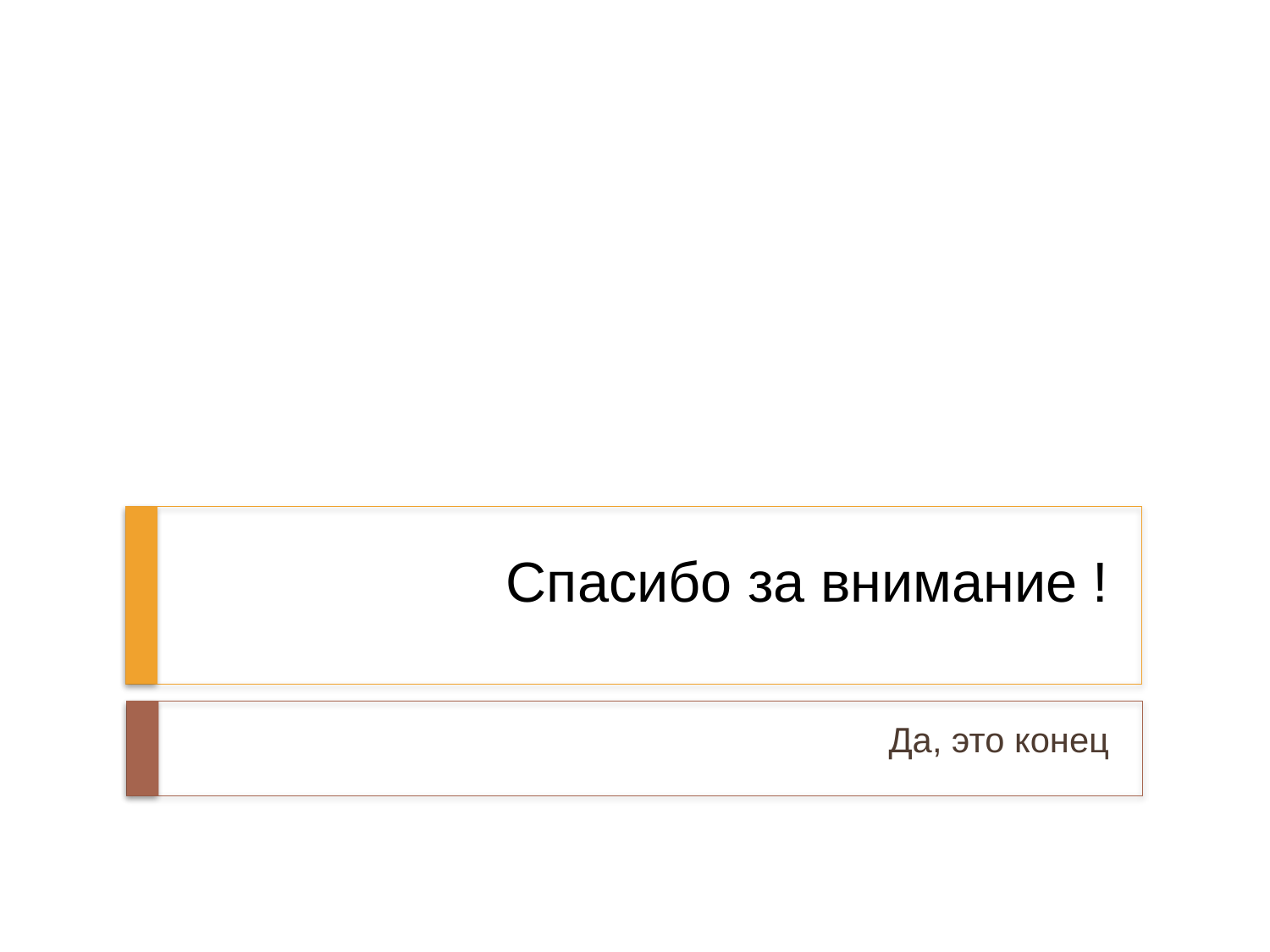

# Спасибо за внимание !
Да, это конец